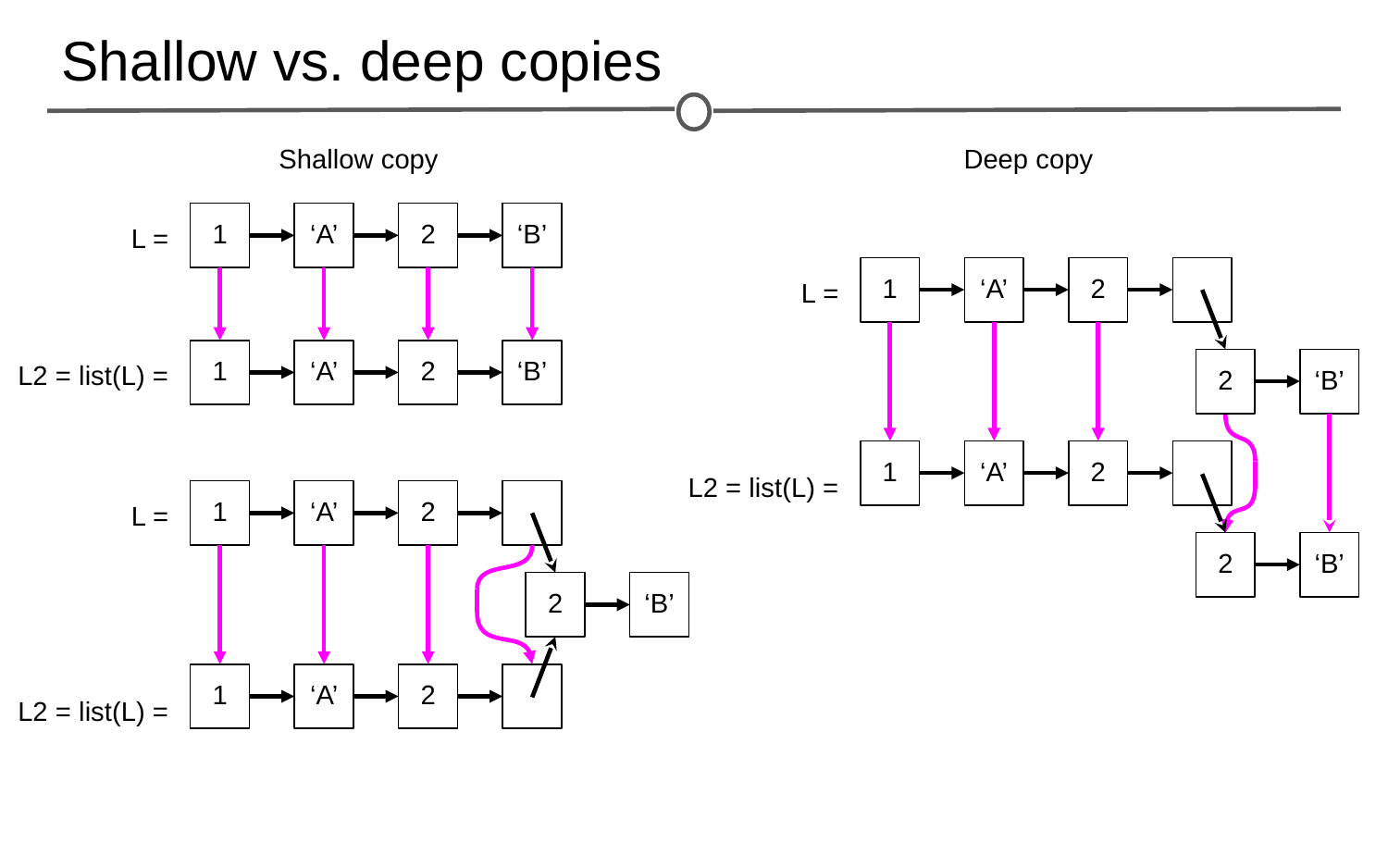

# Shallow vs. deep copies
Shallow copy
Deep copy
1
‘A’
2
‘B’
L =
1
‘A’
2

L =
1
‘A’
2
‘B’
L2 = list(L) =
2
‘B’
1
‘A’
2

L2 = list(L) =

1
‘A’
2

L =
2
‘B’
2
‘B’

1
‘A’
2

L2 = list(L) =